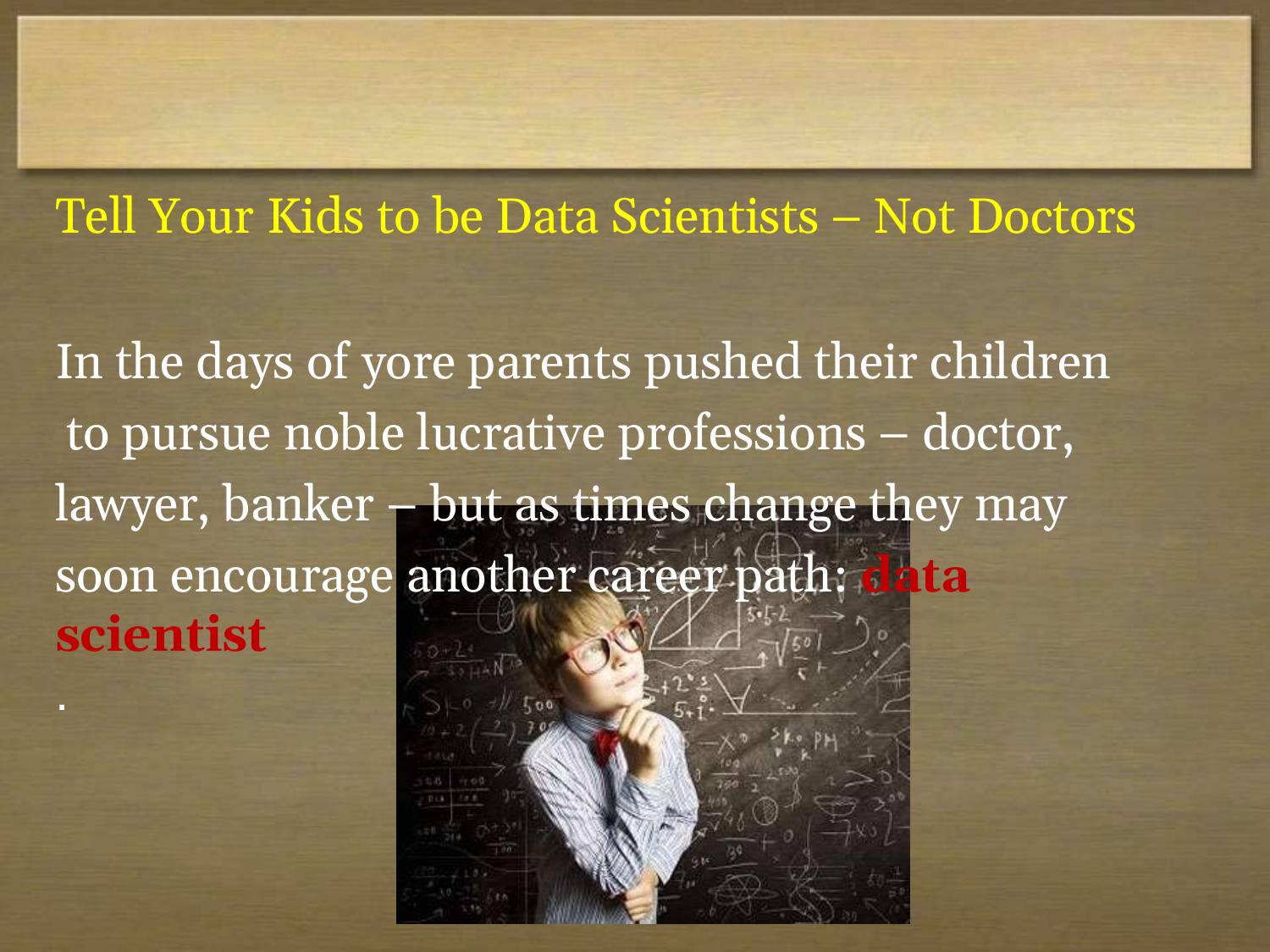

Tell Your Kids to be Data Scientists – Not Doctors

In the days of yore parents pushed their children  to pursue noble lucrative professions – doctor,  lawyer, banker – but as times change they may
soon encourage another career path: data scientist
.